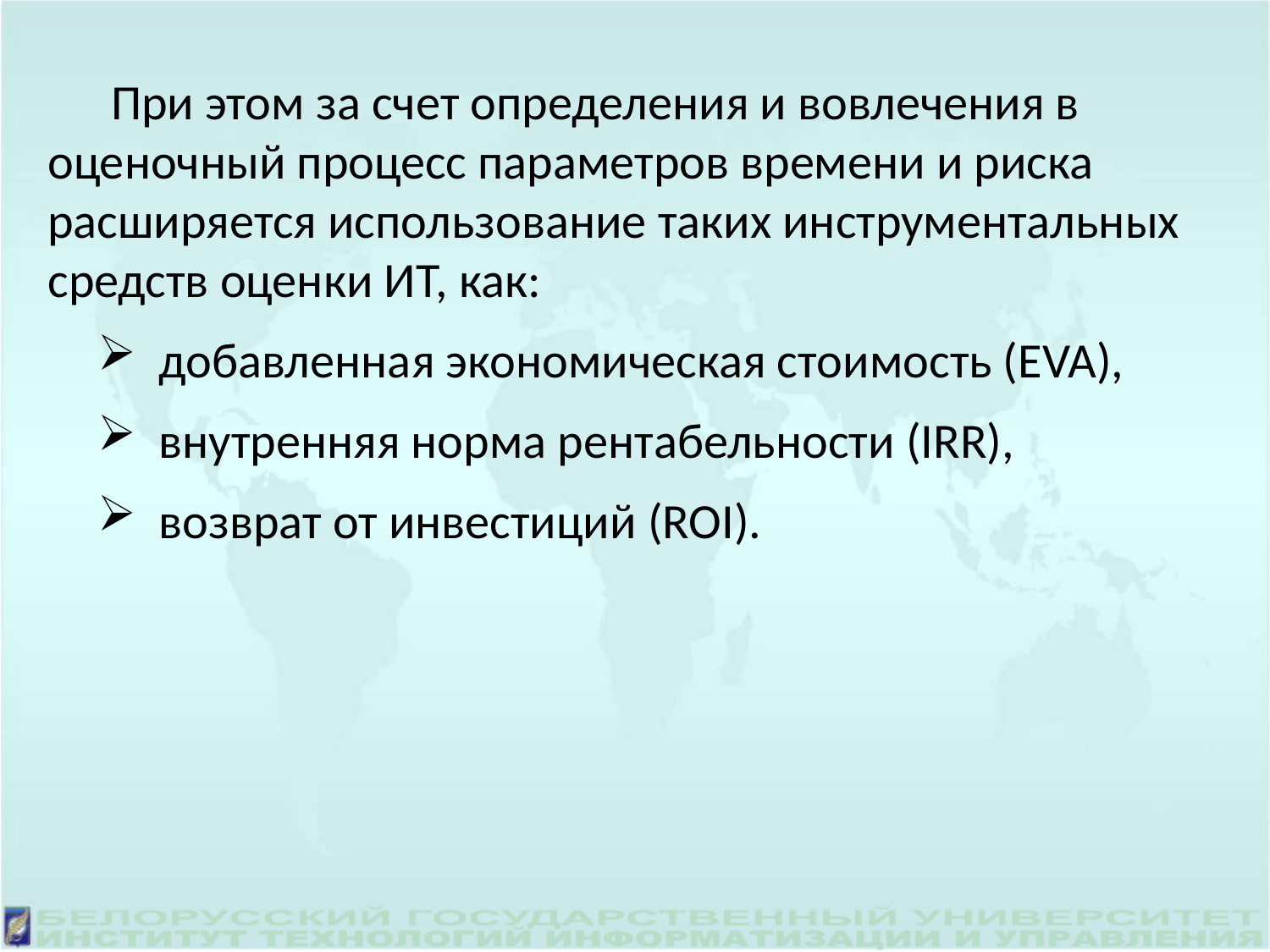

При этом за счет определения и вовлечения в оценочный процесс параметров времени и риска расширяется использование таких инструментальных средств оценки ИТ, как:
добавленная экономическая стоимость (EVA),
внутренняя норма рентабельности (IRR),
возврат от инвестиций (ROI).